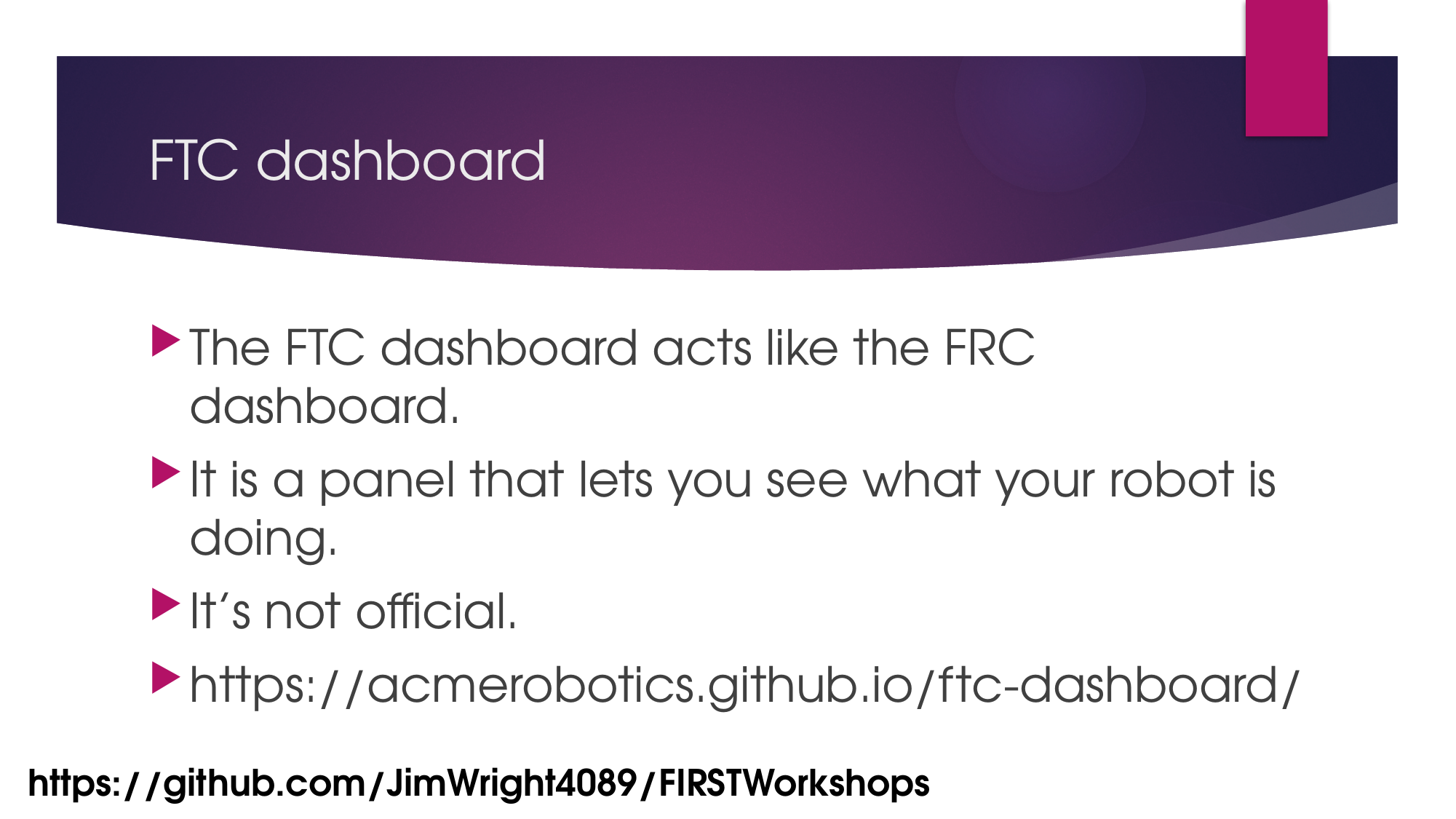

# FTC dashboard
The FTC dashboard acts like the FRC dashboard.
It is a panel that lets you see what your robot is doing.
It’s not official.
https://acmerobotics.github.io/ftc-dashboard/

https://github.com/JimWright4089/FIRSTWorkshops